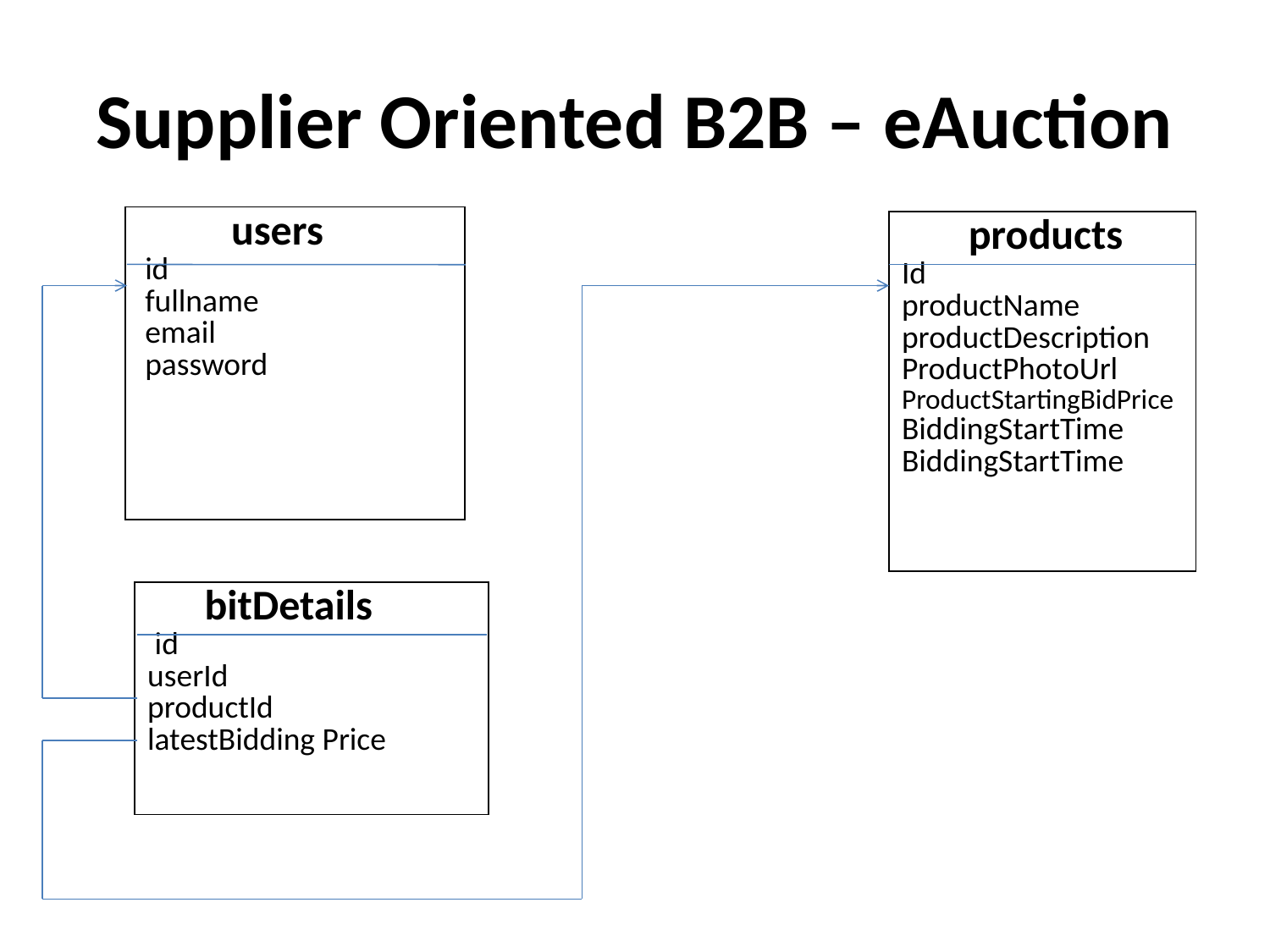

# Supplier Oriented B2B – eAuction
| users id fullname email password |
| --- |
| products Id productName productDescription ProductPhotoUrl ProductStartingBidPrice BiddingStartTime BiddingStartTime |
| --- |
| bitDetails id userId productId latestBidding Price |
| --- |